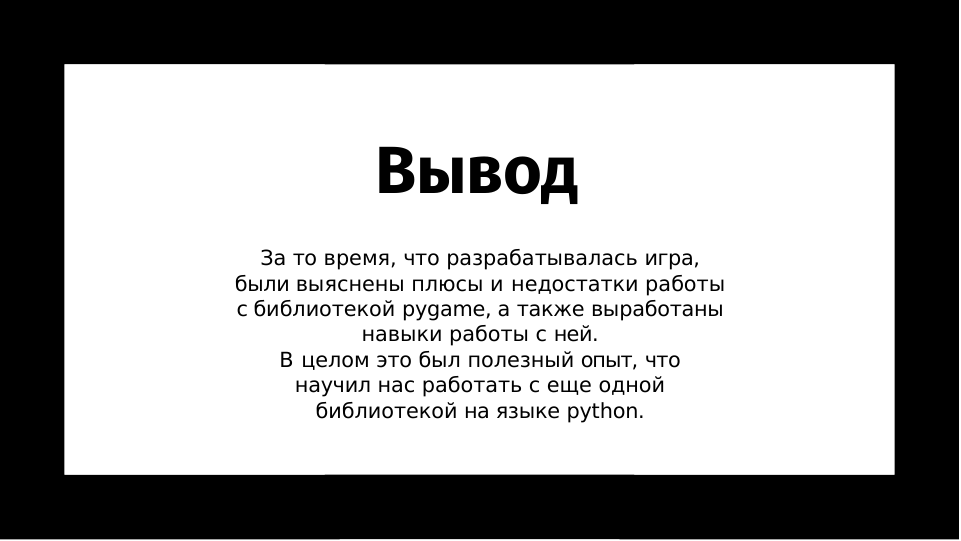

# Вывод
За то время, что разрабатывалась игра, были выяснены плюсы и недостатки работы с библиотекой pygame, а также выработаны навыки работы с ней.
В целом это был полезный опыт, что научил нас работать с еще одной библиотекой на языке python.